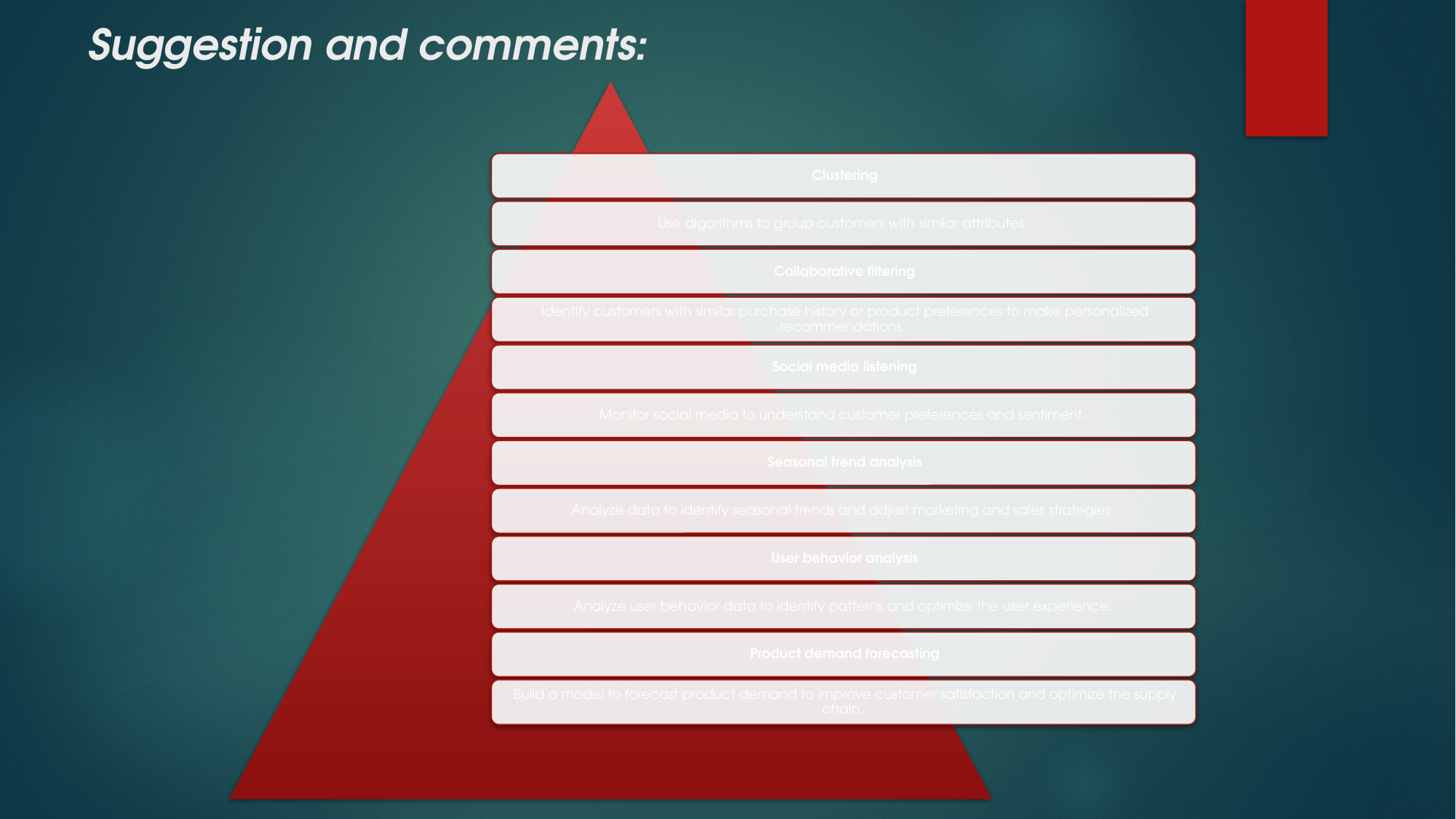

# Suggestion and comments:
Clustering
Use algorithms to group customers with similar attributes.
Collaborative filtering
Identify customers with similar purchase history or product preferences to make personalized recommendations.
Social media listening
Monitor social media to understand customer preferences and sentiment.
Seasonal trend analysis
Analyze data to identify seasonal trends and adjust marketing and sales strategies.
User behavior analysis
Analyze user behavior data to identify patterns and optimize the user experience.
Product demand forecasting
Build a model to forecast product demand to improve customer satisfaction and optimize the supply chain.